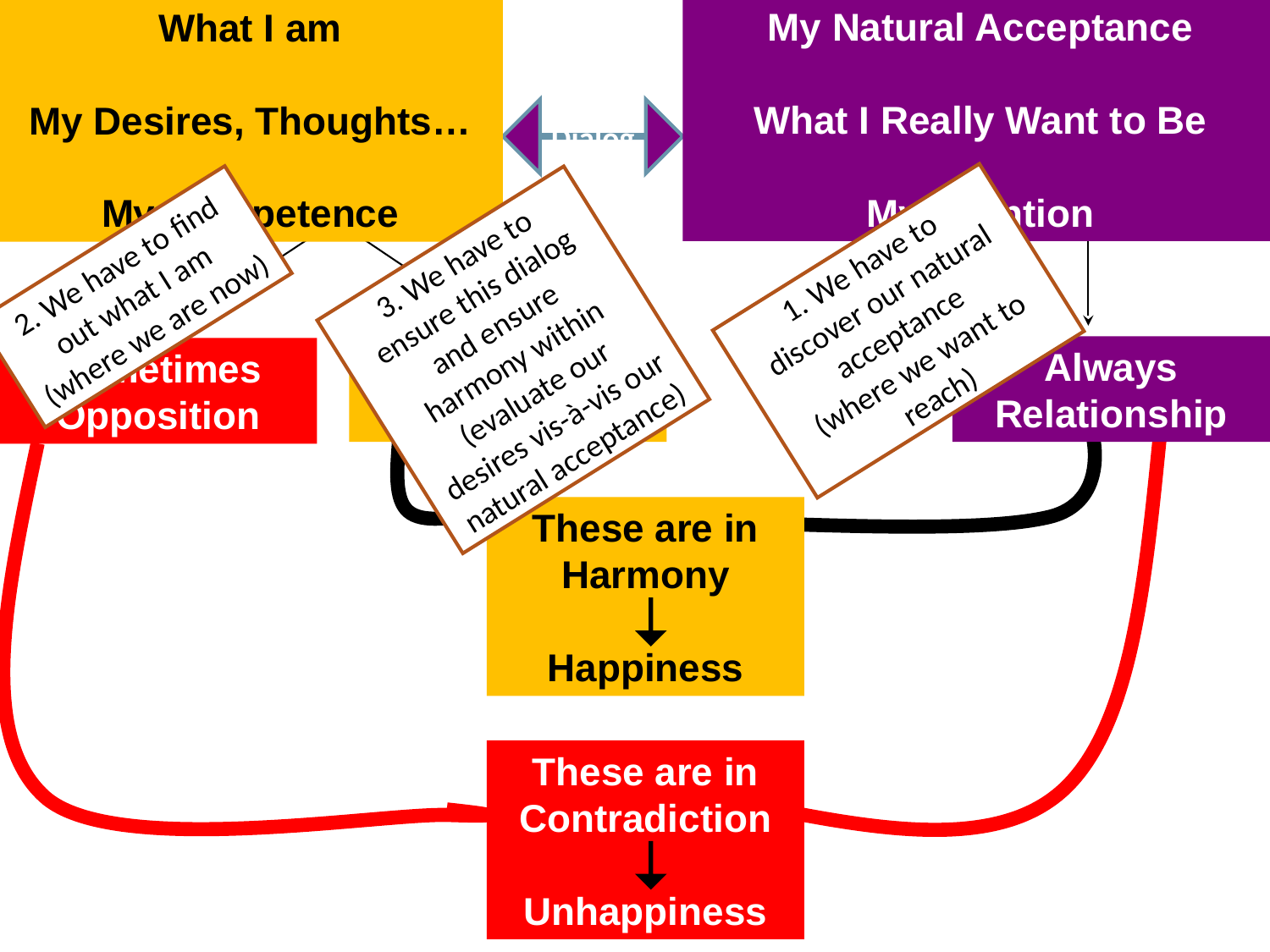

My Natural Acceptance

What I Really Want to Be

My Intention
What I am

My Desires, Thoughts…

My Competence
Dialog
3. We have to ensure this dialog and ensure harmony within
(evaluate our desires vis-à-vis our natural acceptance)
1. We have to discover our natural acceptance
(where we want to reach)
2. We have to find out what I am
(where we are now)
Sometimes
Relationship
Always
Relationship
Sometimes
Opposition

These are in Harmony

Happiness

These are in Contradiction

Unhappiness